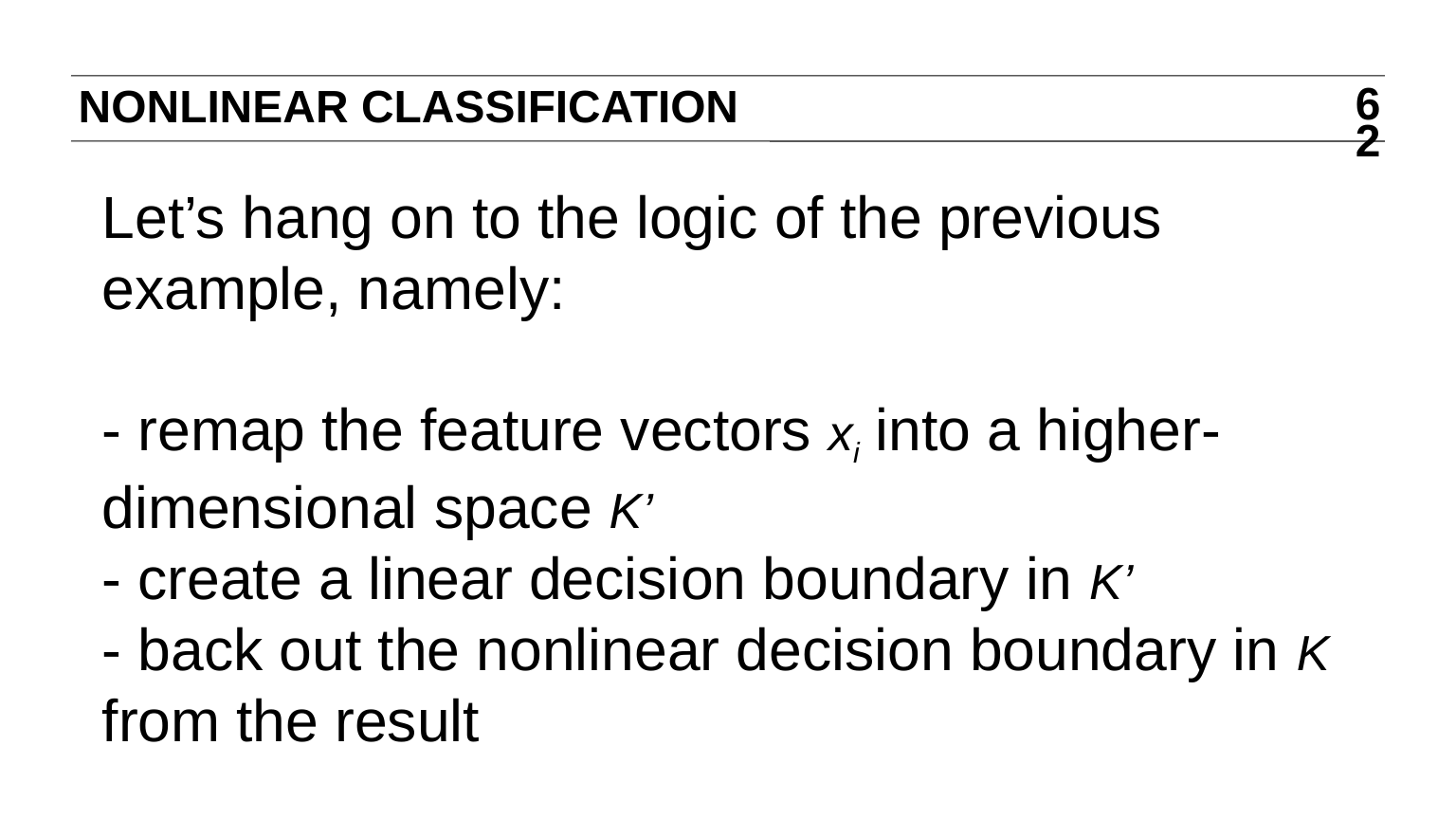

Nonlinear classification
62
Let’s hang on to the logic of the previous example, namely:

- remap the feature vectors xi into a higher-dimensional space K’
- create a linear decision boundary in K’
- back out the nonlinear decision boundary in K from the result

But we want to save ourselves the trouble of doing a lot of additional high-dimensional calculations. How can we do this?